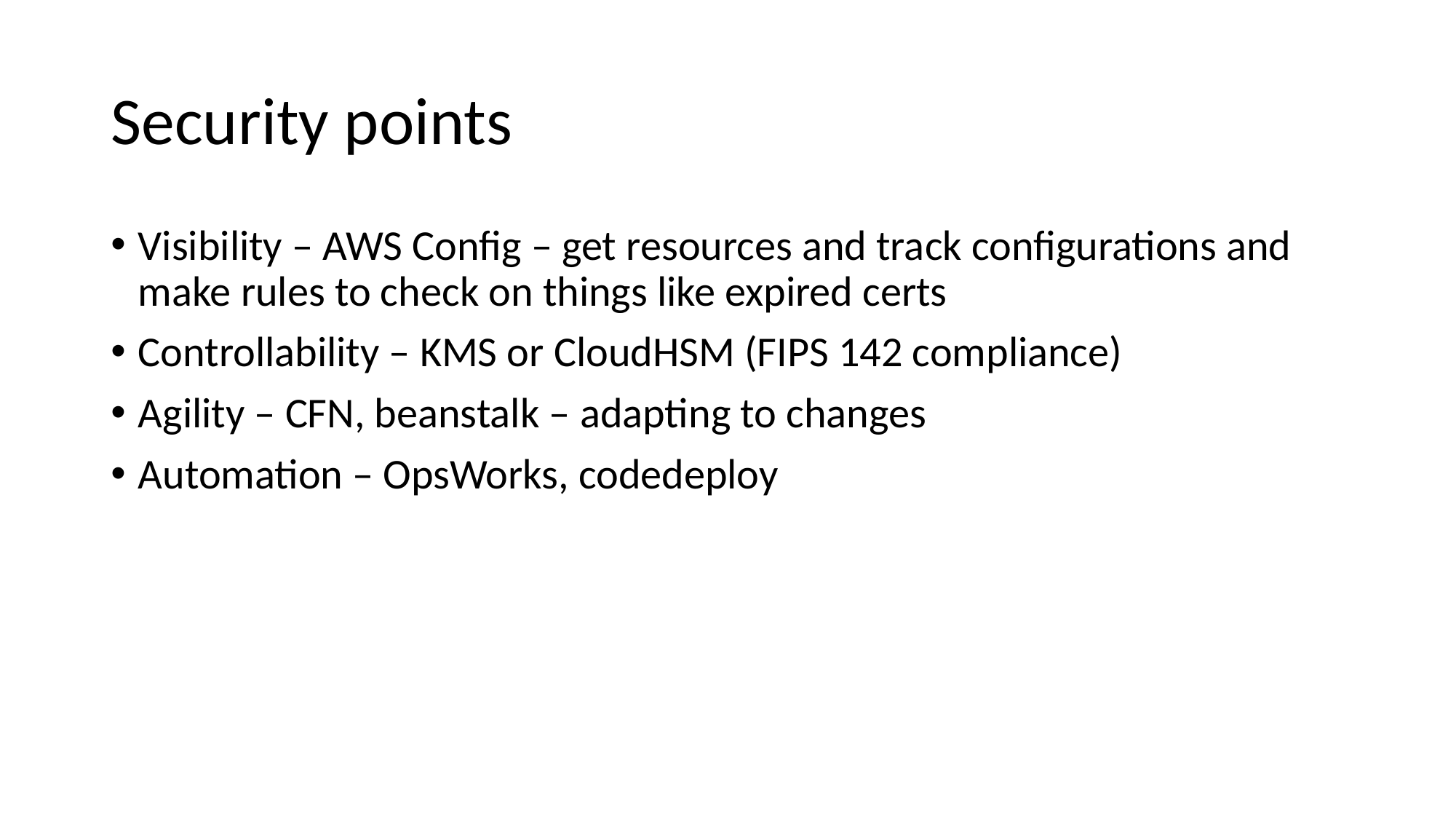

# Security points
Visibility – AWS Config – get resources and track configurations and make rules to check on things like expired certs
Controllability – KMS or CloudHSM (FIPS 142 compliance)
Agility – CFN, beanstalk – adapting to changes
Automation – OpsWorks, codedeploy